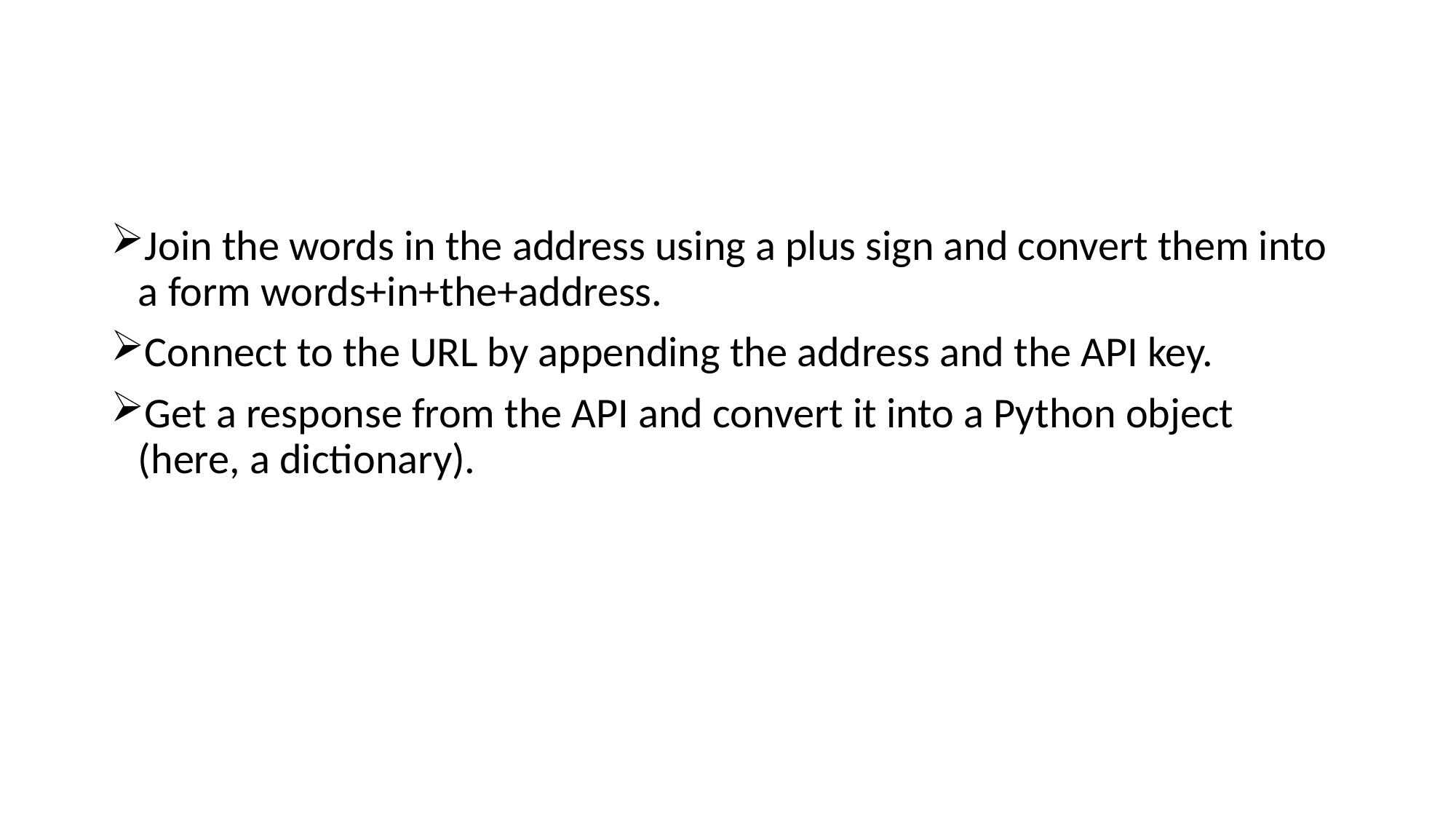

#
Join the words in the address using a plus sign and convert them into a form words+in+the+address.
Connect to the URL by appending the address and the API key.
Get a response from the API and convert it into a Python object (here, a dictionary).